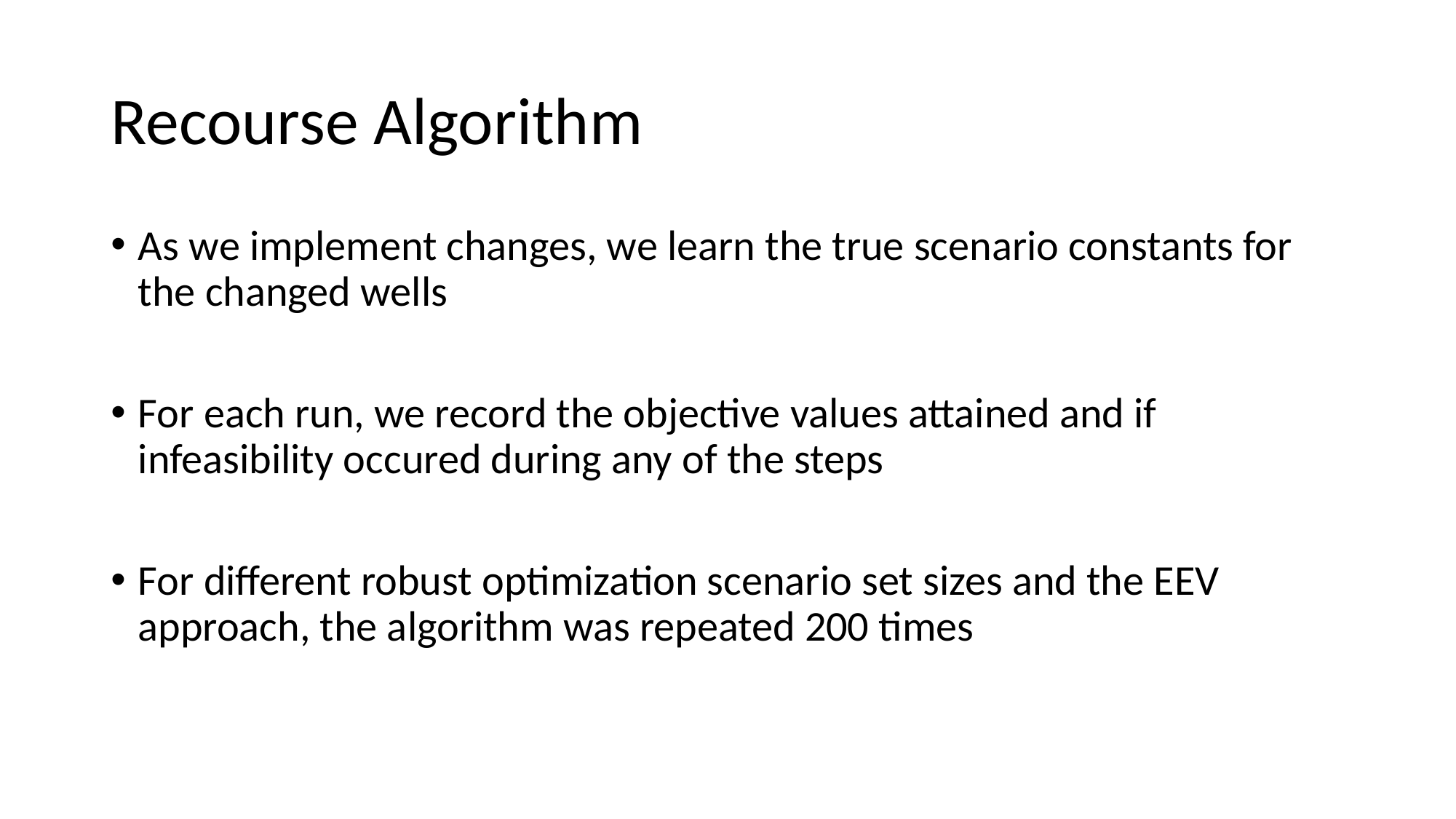

# Recourse Algorithm
As we implement changes, we learn the true scenario constants for the changed wells

For each run, we record the objective values attained and if infeasibility occured during any of the steps

For different robust optimization scenario set sizes and the EEV approach, the algorithm was repeated 200 times